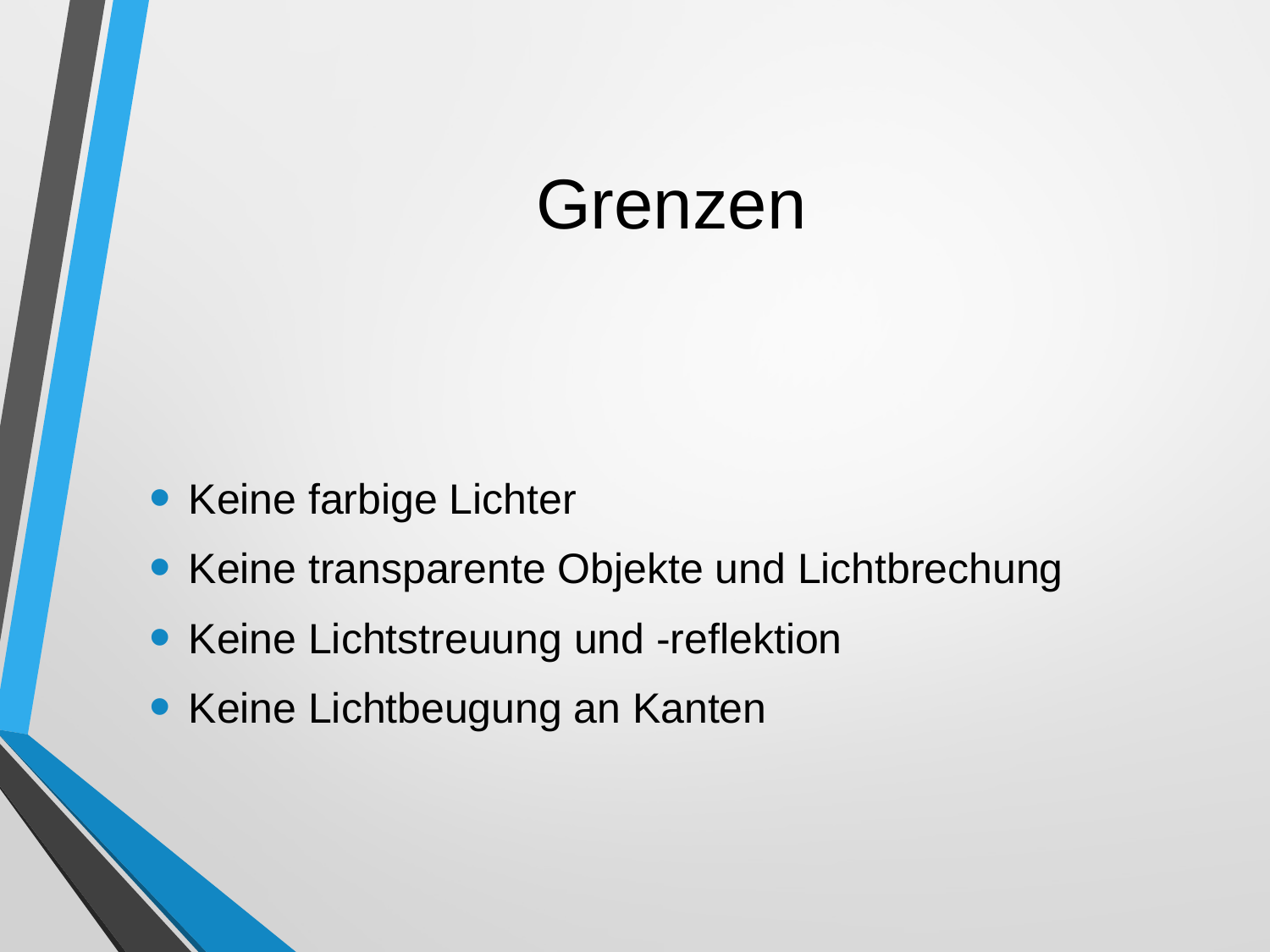

# Grenzen
Keine farbige Lichter
Keine transparente Objekte und Lichtbrechung
Keine Lichtstreuung und -reflektion
Keine Lichtbeugung an Kanten